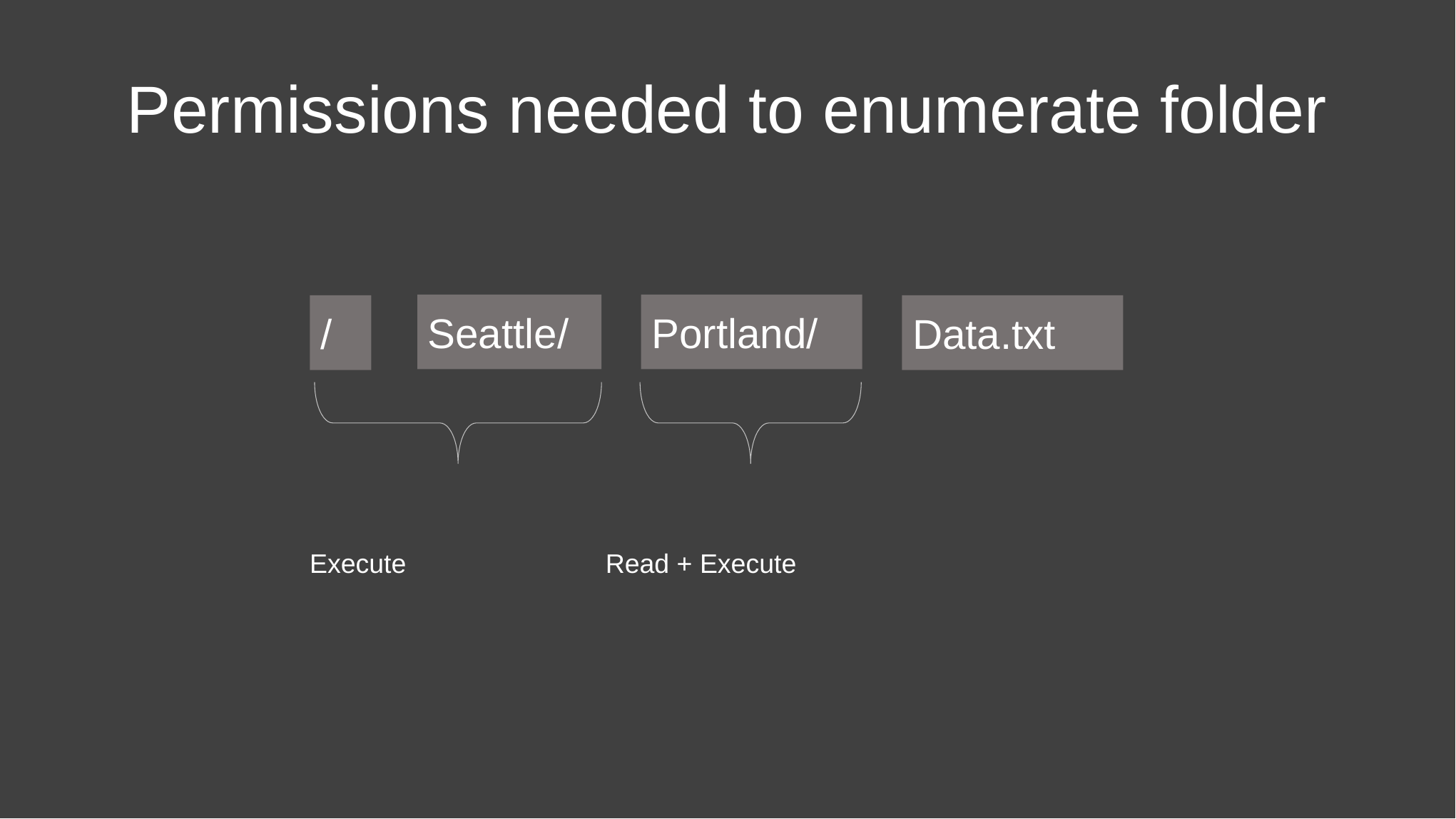

# Permissions needed to enumerate folder

Seattle/
Portland/
/
Data.txt

Read + Execute
Execute